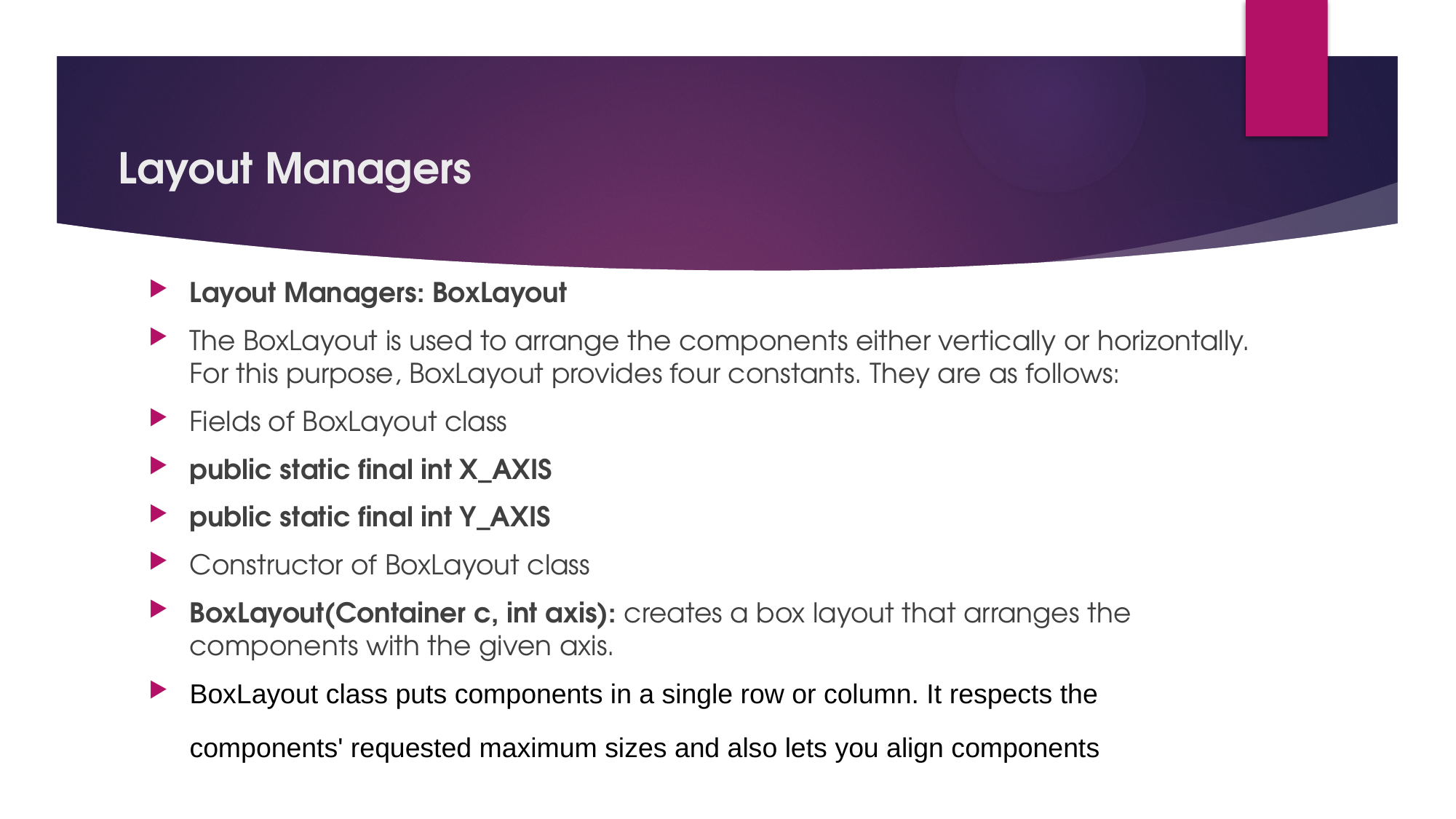

# Layout Managers
Layout Managers: BoxLayout
The BoxLayout is used to arrange the components either vertically or horizontally. For this purpose, BoxLayout provides four constants. They are as follows:
Fields of BoxLayout class
public static final int X_AXIS
public static final int Y_AXIS
Constructor of BoxLayout class
BoxLayout(Container c, int axis): creates a box layout that arranges the components with the given axis.
BoxLayout class puts components in a single row or column. It respects the components' requested maximum sizes and also lets you align components